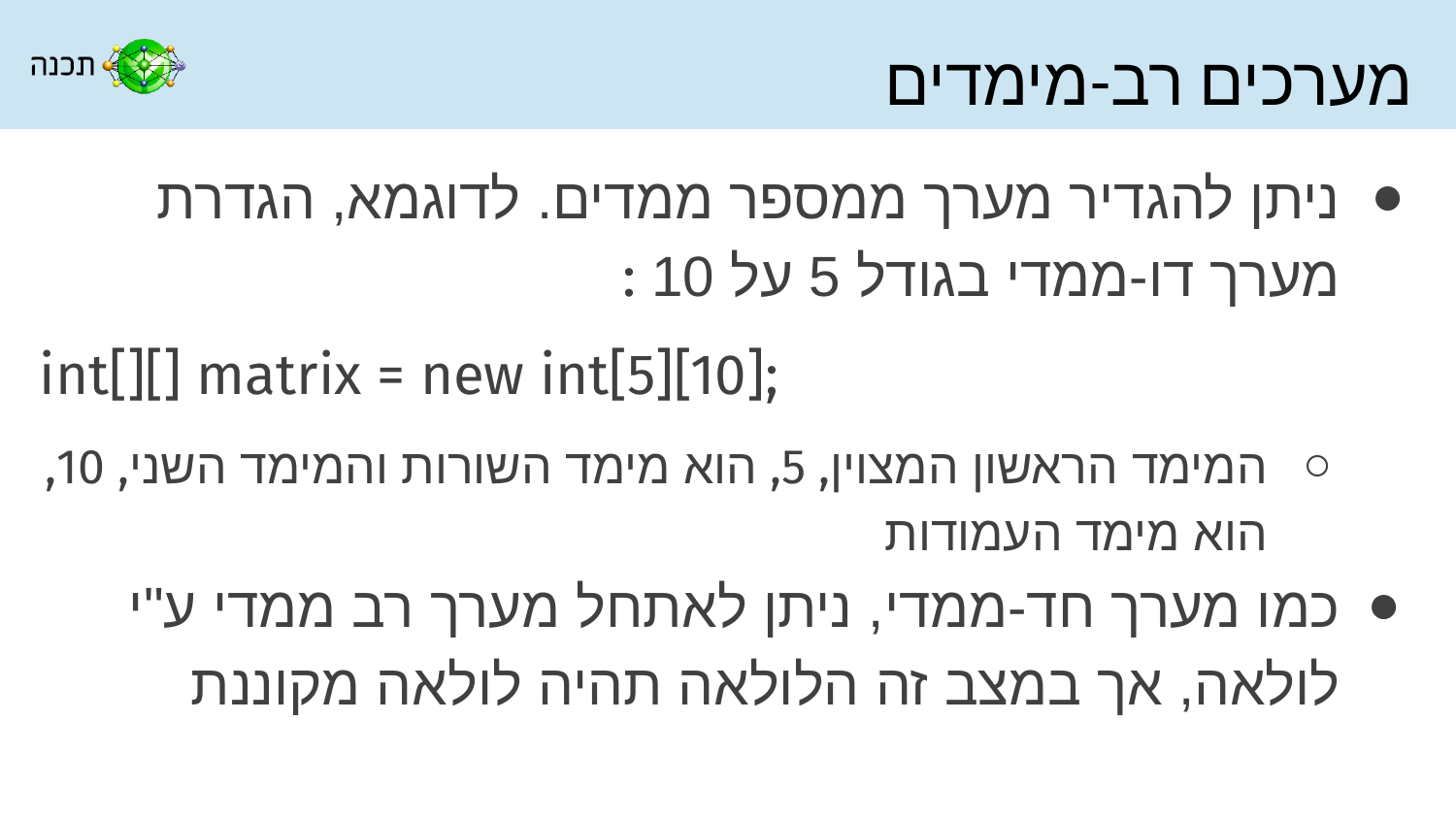

# מערכים רב-מימדים
ניתן להגדיר מערך ממספר ממדים. לדוגמא, הגדרת מערך דו-ממדי בגודל 5 על 10 :
int[][] matrix = new int[5][10];
המימד הראשון המצוין, 5, הוא מימד השורות והמימד השני, 10, הוא מימד העמודות
כמו מערך חד-ממדי, ניתן לאתחל מערך רב ממדי ע"י לולאה, אך במצב זה הלולאה תהיה לולאה מקוננת